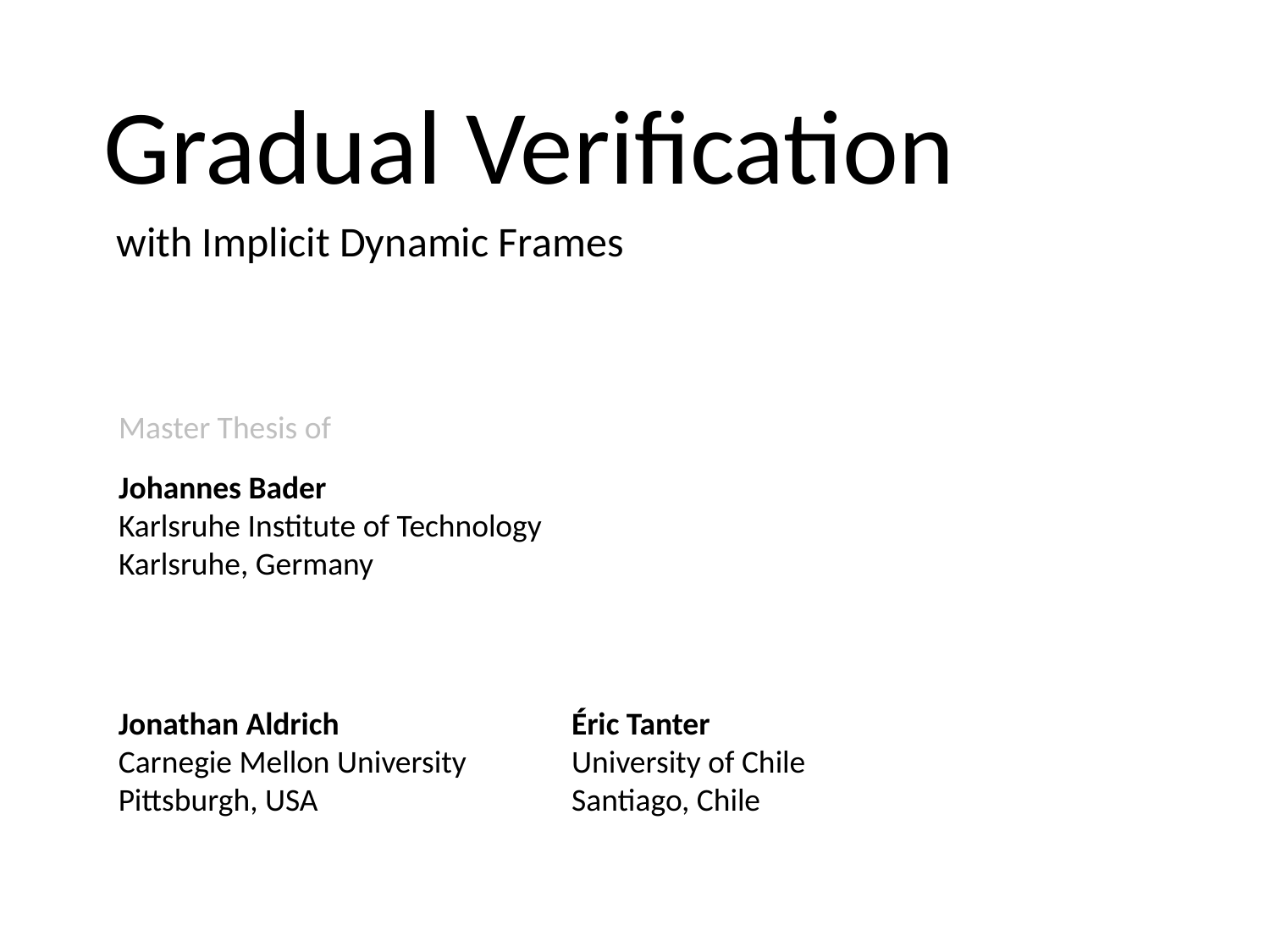

# Gradual Verification
with Implicit Dynamic Frames

Master Thesis of

Johannes Bader
Karlsruhe Institute of Technology
Karlsruhe, Germany
Jonathan Aldrich
Carnegie Mellon University
Pittsburgh, USA
Éric Tanter
University of Chile
Santiago, Chile